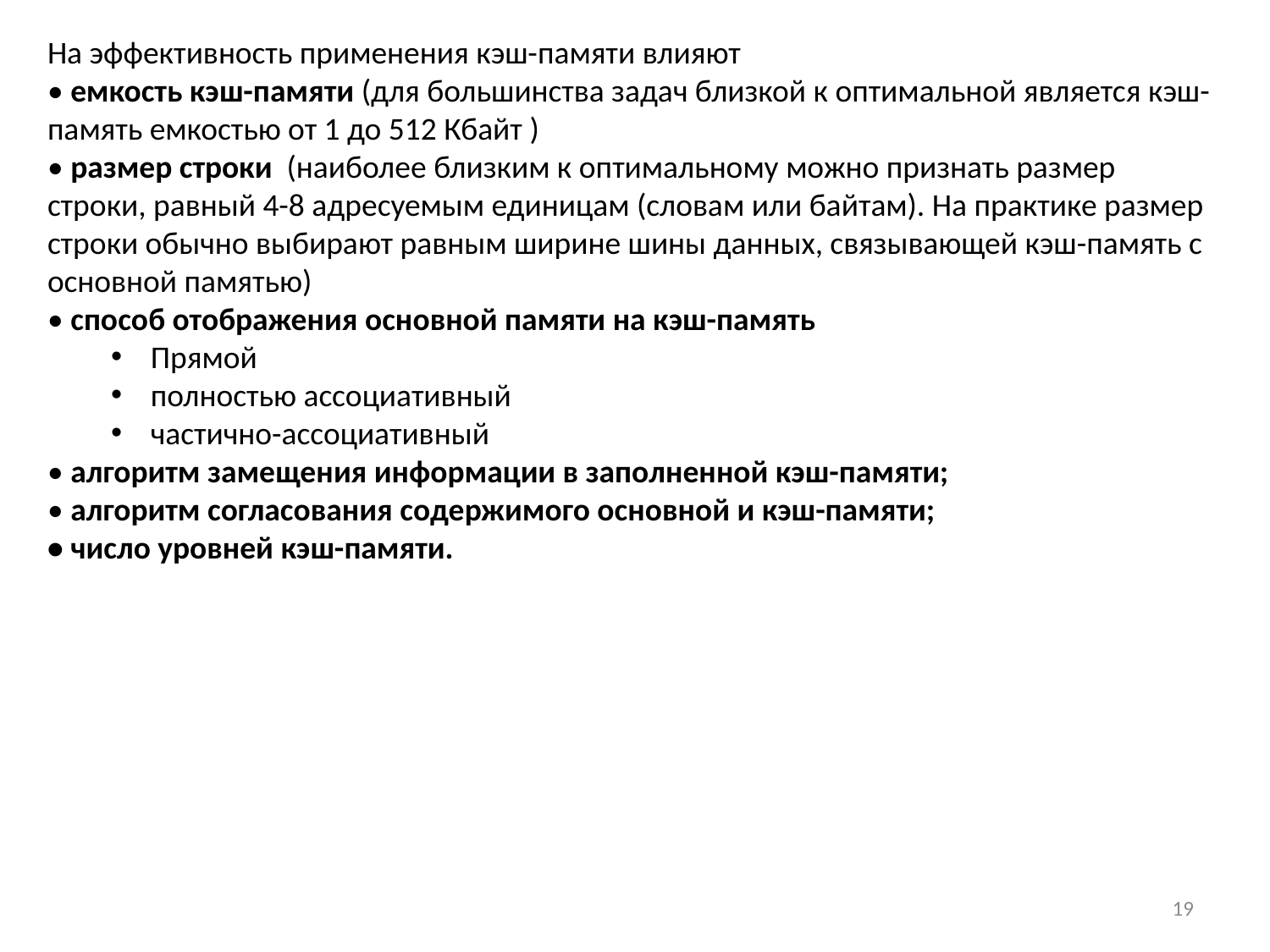

На эффективность применения кэш-памяти влияют
• емкость кэш-памяти (для большинства задач близкой к оптимальной является кэш-память емкостью от 1 до 512 Кбайт )
• размер строки  (наиболее близким к оптимальному можно признать размер строки, равный 4-8 адресуемым единицам (словам или байтам). На практике размер строки обычно выбирают равным ширине шины данных, связывающей кэш-память с основной памятью)
• способ отображения основной памяти на кэш-память
Прямой
полностью ассоциативный
частично-ассоциативный
• алгоритм замещения информации в заполненной кэш-памяти;
• алгоритм согласования содержимого основной и кэш-памяти;
• число уровней кэш-памяти.
19